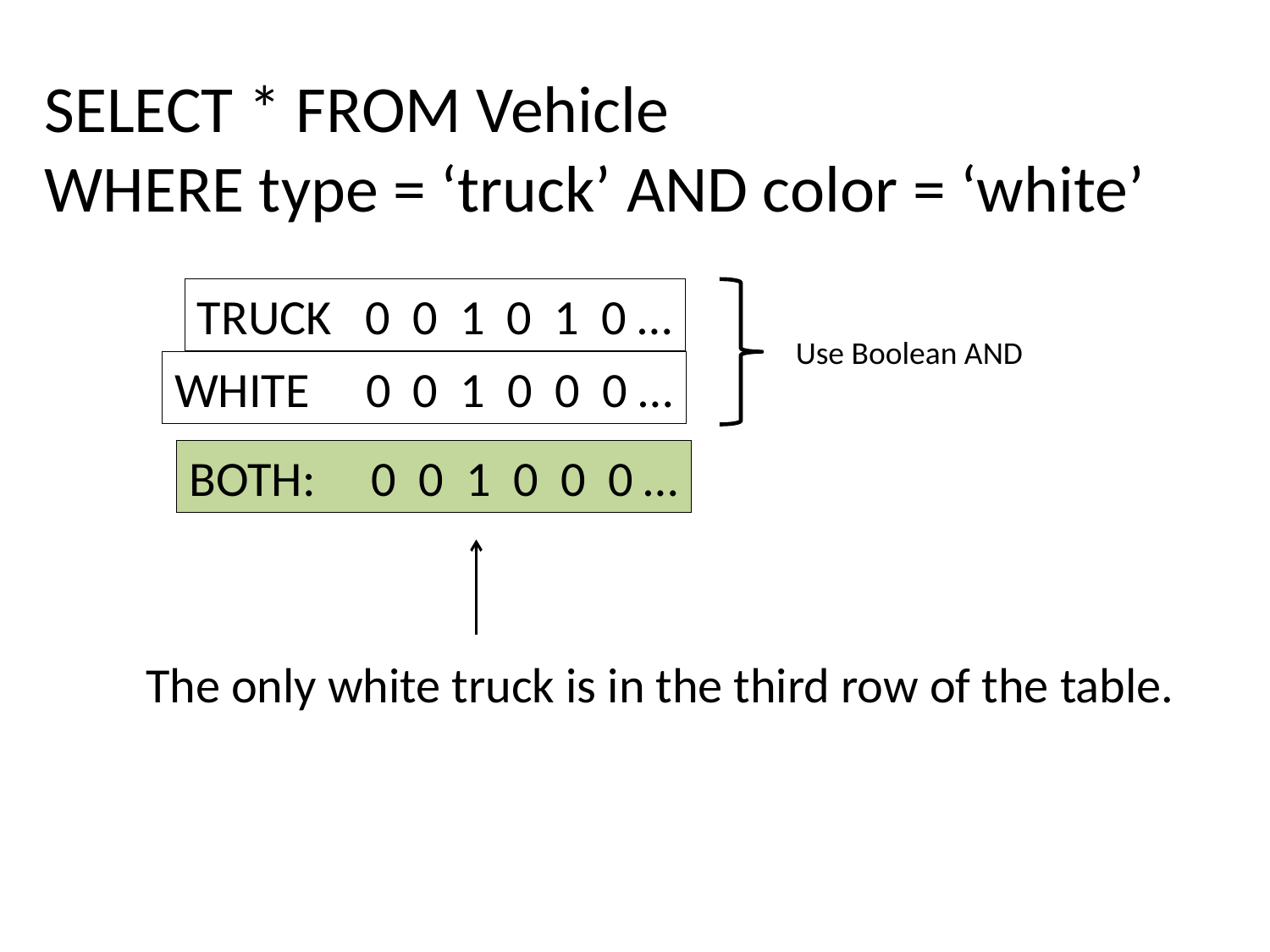

# SELECT * FROM Vehicle WHERE type = ‘truck’ AND color = ‘white’
TRUCK   0  0  1  0  1  0 …

Use Boolean AND
WHITE     0  0  1  0  0  0 …
BOTH:     0  0  1  0  0  0 …
The only white truck is in the third row of the table.